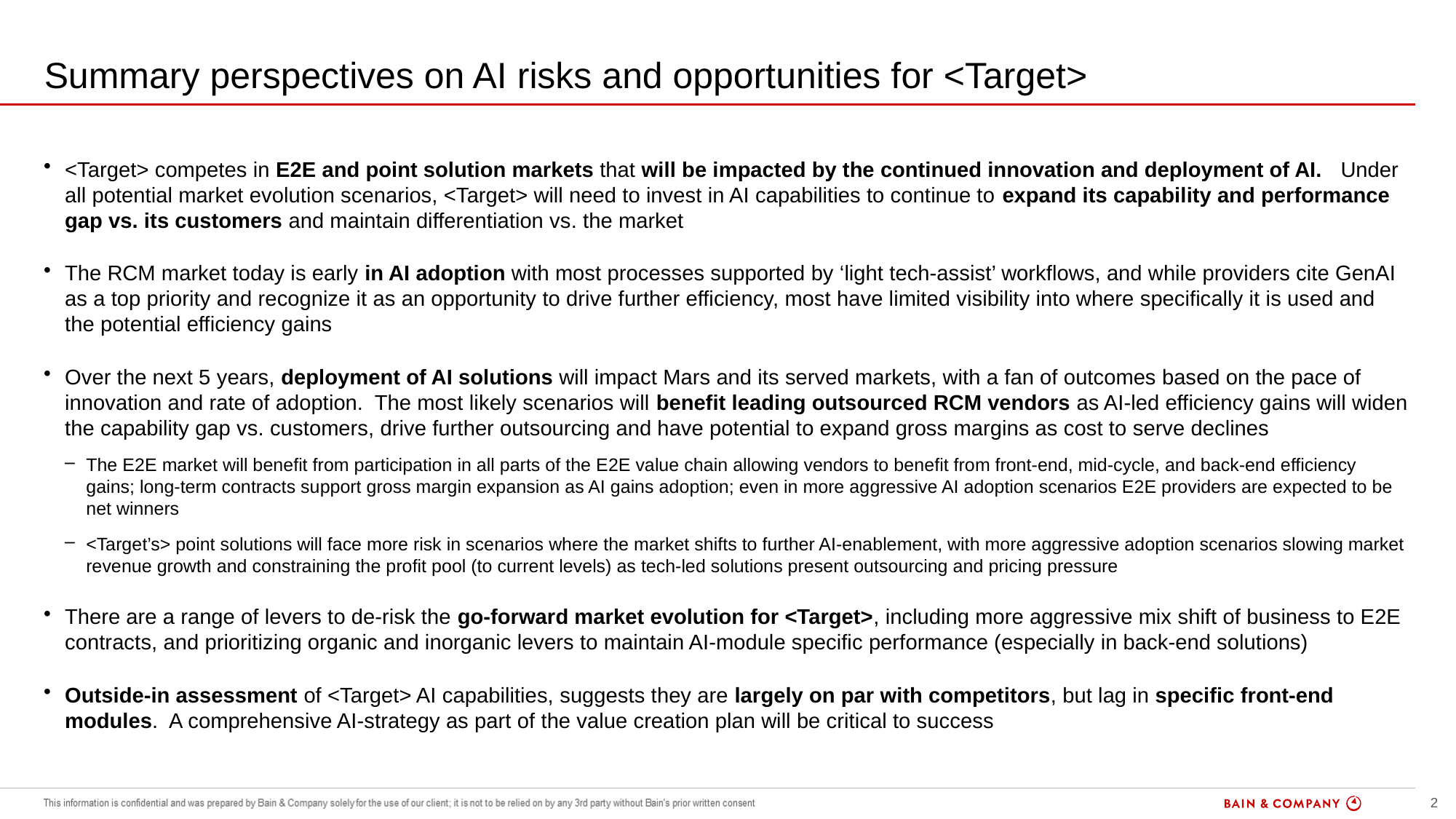

# Summary perspectives on AI risks and opportunities for <Target>
<Target> competes in E2E and point solution markets that will be impacted by the continued innovation and deployment of AI.   Under all potential market evolution scenarios, <Target> will need to invest in AI capabilities to continue to expand its capability and performance gap vs. its customers and maintain differentiation vs. the market
The RCM market today is early in AI adoption with most processes supported by ‘light tech-assist’ workflows, and while providers cite GenAI as a top priority and recognize it as an opportunity to drive further efficiency, most have limited visibility into where specifically it is used and the potential efficiency gains
Over the next 5 years, deployment of AI solutions will impact Mars and its served markets, with a fan of outcomes based on the pace of innovation and rate of adoption.  The most likely scenarios will benefit leading outsourced RCM vendors as AI-led efficiency gains will widen the capability gap vs. customers, drive further outsourcing and have potential to expand gross margins as cost to serve declines
The E2E market will benefit from participation in all parts of the E2E value chain allowing vendors to benefit from front-end, mid-cycle, and back-end efficiency gains; long-term contracts support gross margin expansion as AI gains adoption; even in more aggressive AI adoption scenarios E2E providers are expected to be net winners
<Target’s> point solutions will face more risk in scenarios where the market shifts to further AI-enablement, with more aggressive adoption scenarios slowing market revenue growth and constraining the profit pool (to current levels) as tech-led solutions present outsourcing and pricing pressure
There are a range of levers to de-risk the go-forward market evolution for <Target>, including more aggressive mix shift of business to E2E contracts, and prioritizing organic and inorganic levers to maintain AI-module specific performance (especially in back-end solutions)
Outside-in assessment of <Target> AI capabilities, suggests they are largely on par with competitors, but lag in specific front-end modules.  A comprehensive AI-strategy as part of the value creation plan will be critical to success